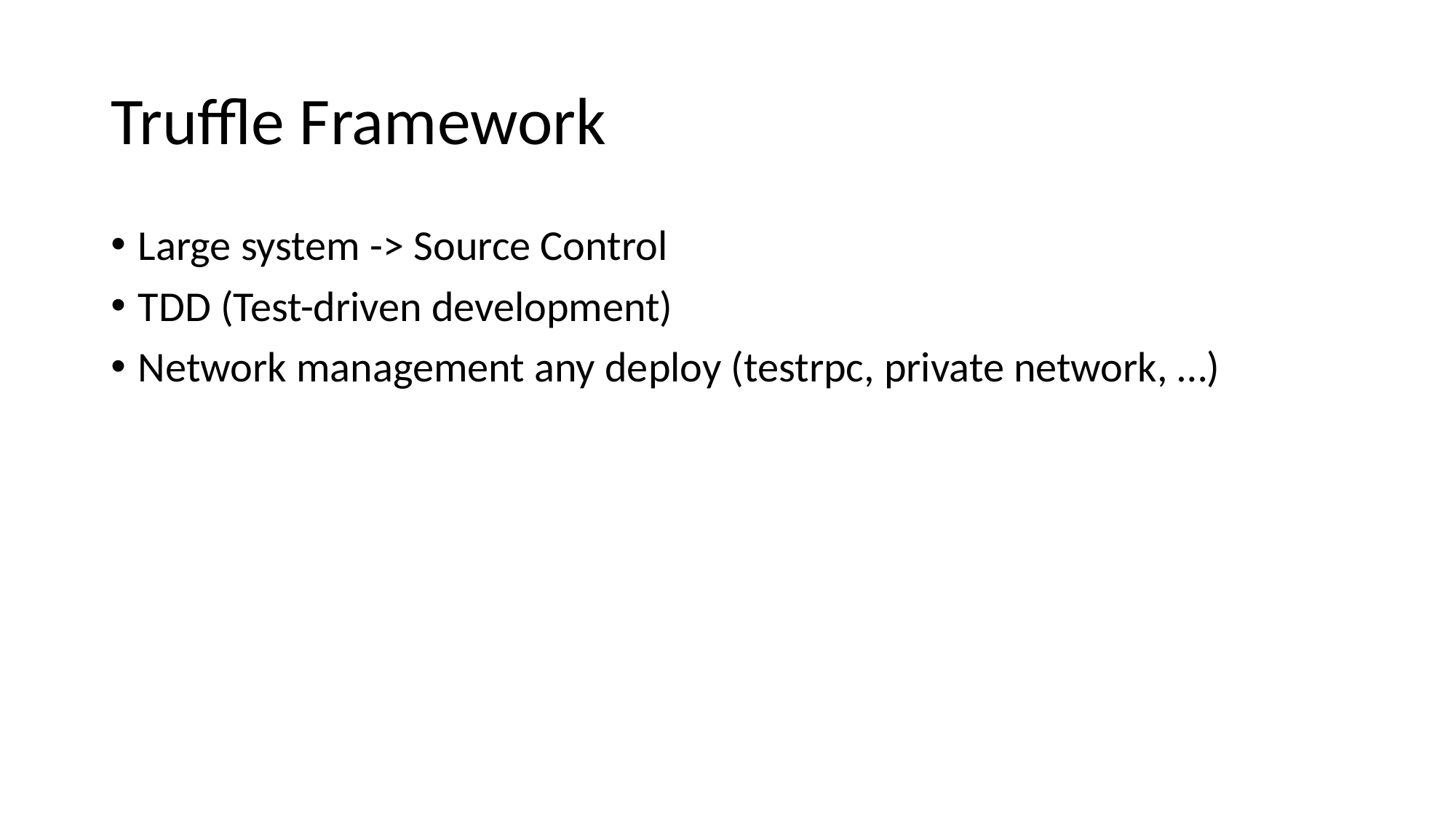

# Truffle Framework
Large system -> Source Control
TDD (Test-driven development)
Network management any deploy (testrpc, private network, …)